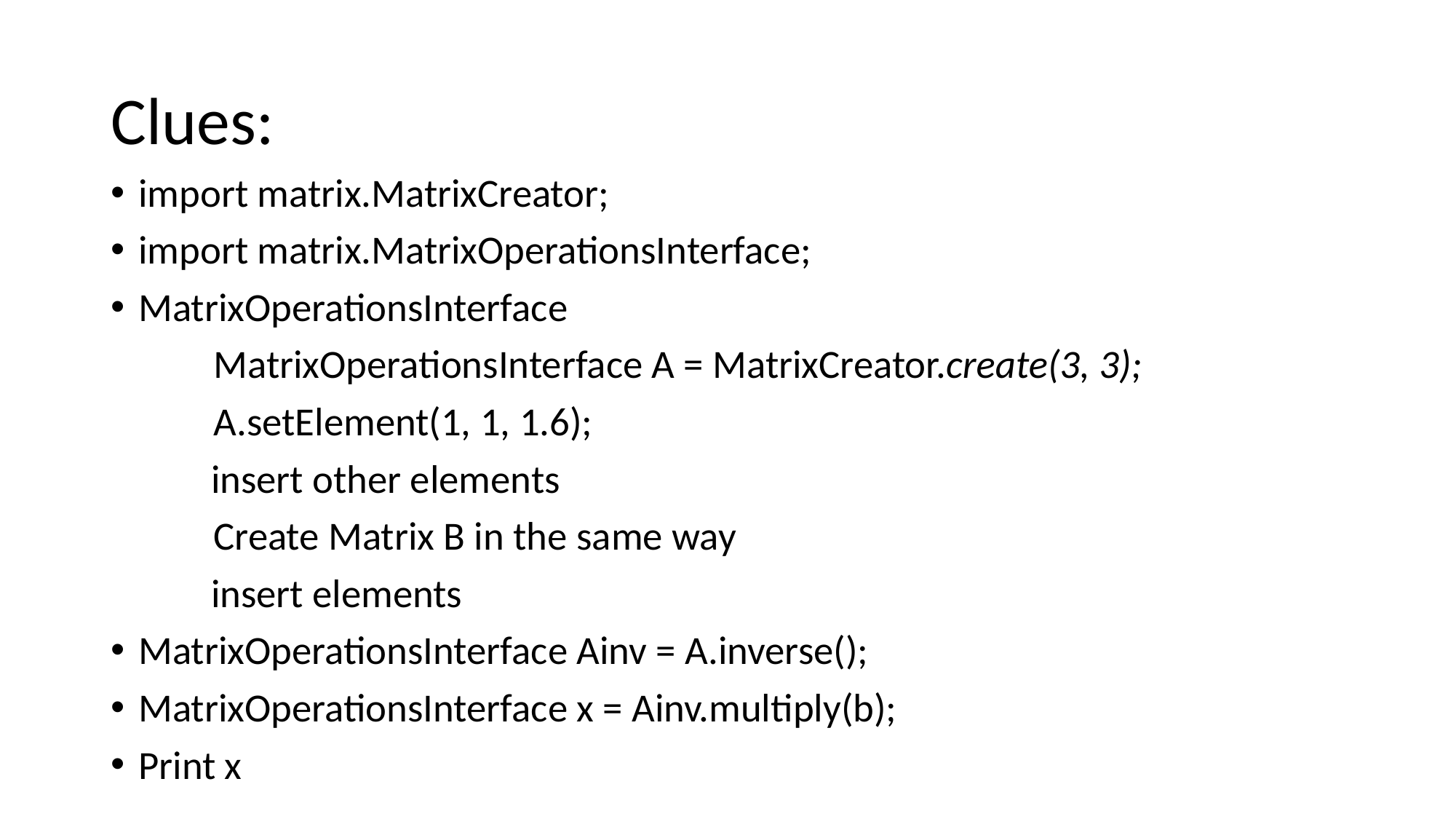

# Clues:
import matrix.MatrixCreator;
import matrix.MatrixOperationsInterface;
MatrixOperationsInterface
	MatrixOperationsInterface A = MatrixCreator.create(3, 3);
	A.setElement(1, 1, 1.6);
           insert other elements
	Create Matrix B in the same way
           insert elements
MatrixOperationsInterface Ainv = A.inverse();
MatrixOperationsInterface x = Ainv.multiply(b);
Print x